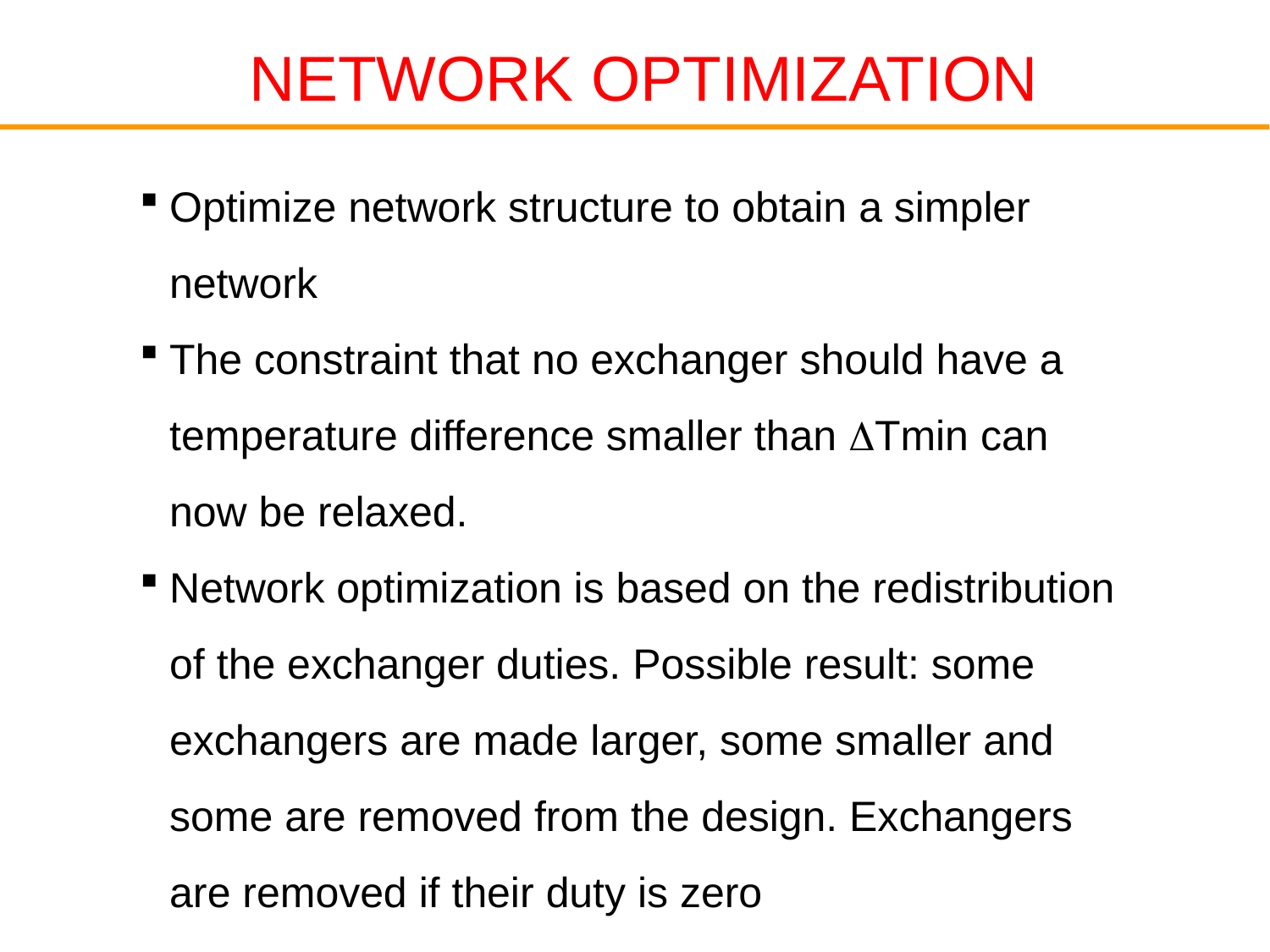

NETWORK OPTIMIZATION

Optimize network structure to obtain a simpler network
The constraint that no exchanger should have a temperature difference smaller than ΔTmin can now be relaxed.
Network optimization is based on the redistribution of the exchanger duties. Possible result: some exchangers are made larger, some smaller and some are removed from the design. Exchangers are removed if their duty is zero